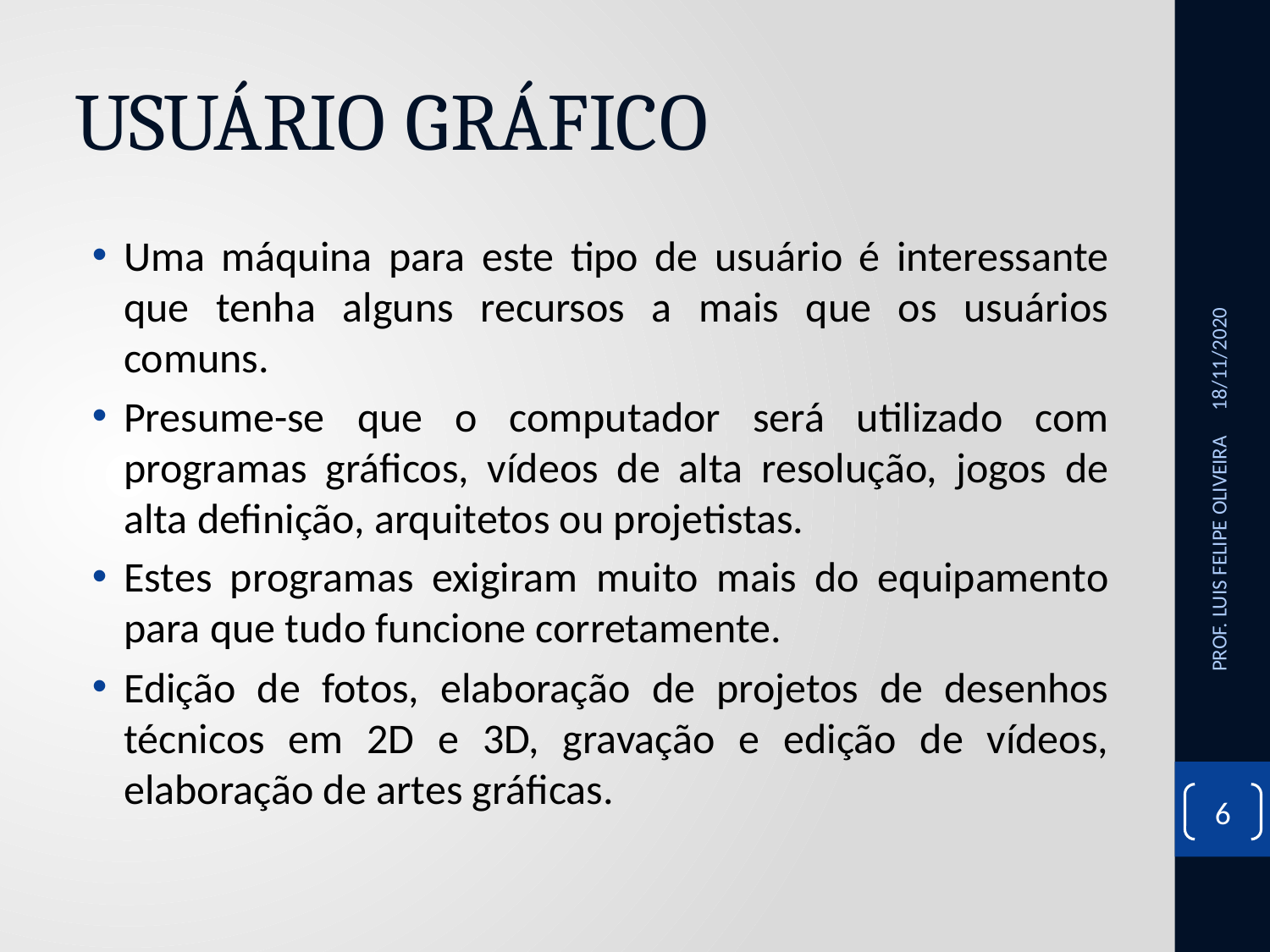

# USUÁRIO GRÁFICO
Uma máquina para este tipo de usuário é interessante que tenha alguns recursos a mais que os usuários comuns.
Presume-se que o computador será utilizado com programas gráficos, vídeos de alta resolução, jogos de alta definição, arquitetos ou projetistas.
Estes programas exigiram muito mais do equipamento para que tudo funcione corretamente.
Edição de fotos, elaboração de projetos de desenhos técnicos em 2D e 3D, gravação e edição de vídeos, elaboração de artes gráficas.

18/11/2020
PROF. LUIS FELIPE OLIVEIRA
6